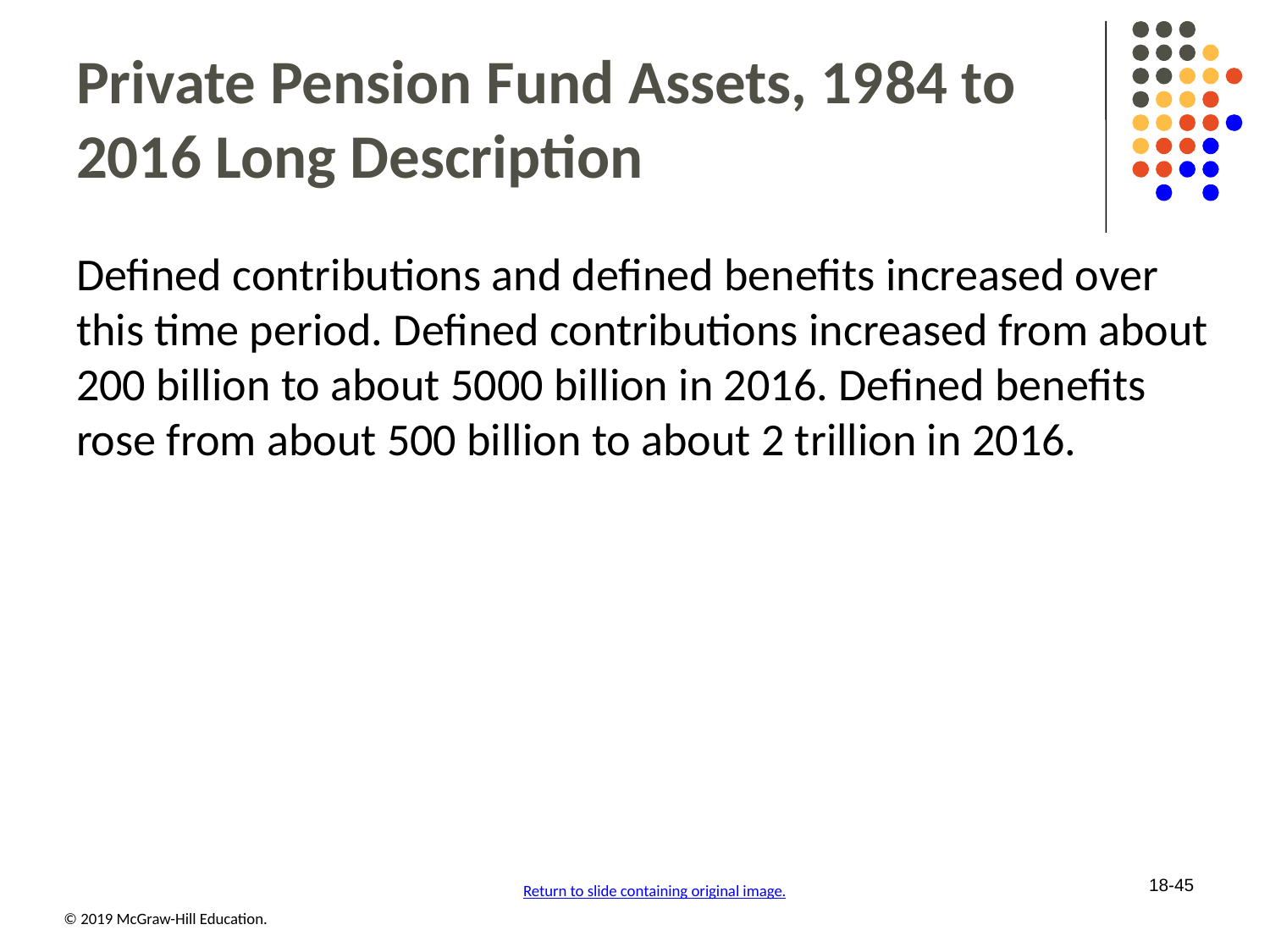

# Private Pension Fund Assets, 19 84 to 2016 Long Description
Defined contributions and defined benefits increased over this time period. Defined contributions increased from about 200 billion to about 5000 billion in 2016. Defined benefits rose from about 500 billion to about 2 trillion in 2016.
18-45
Return to slide containing original image.